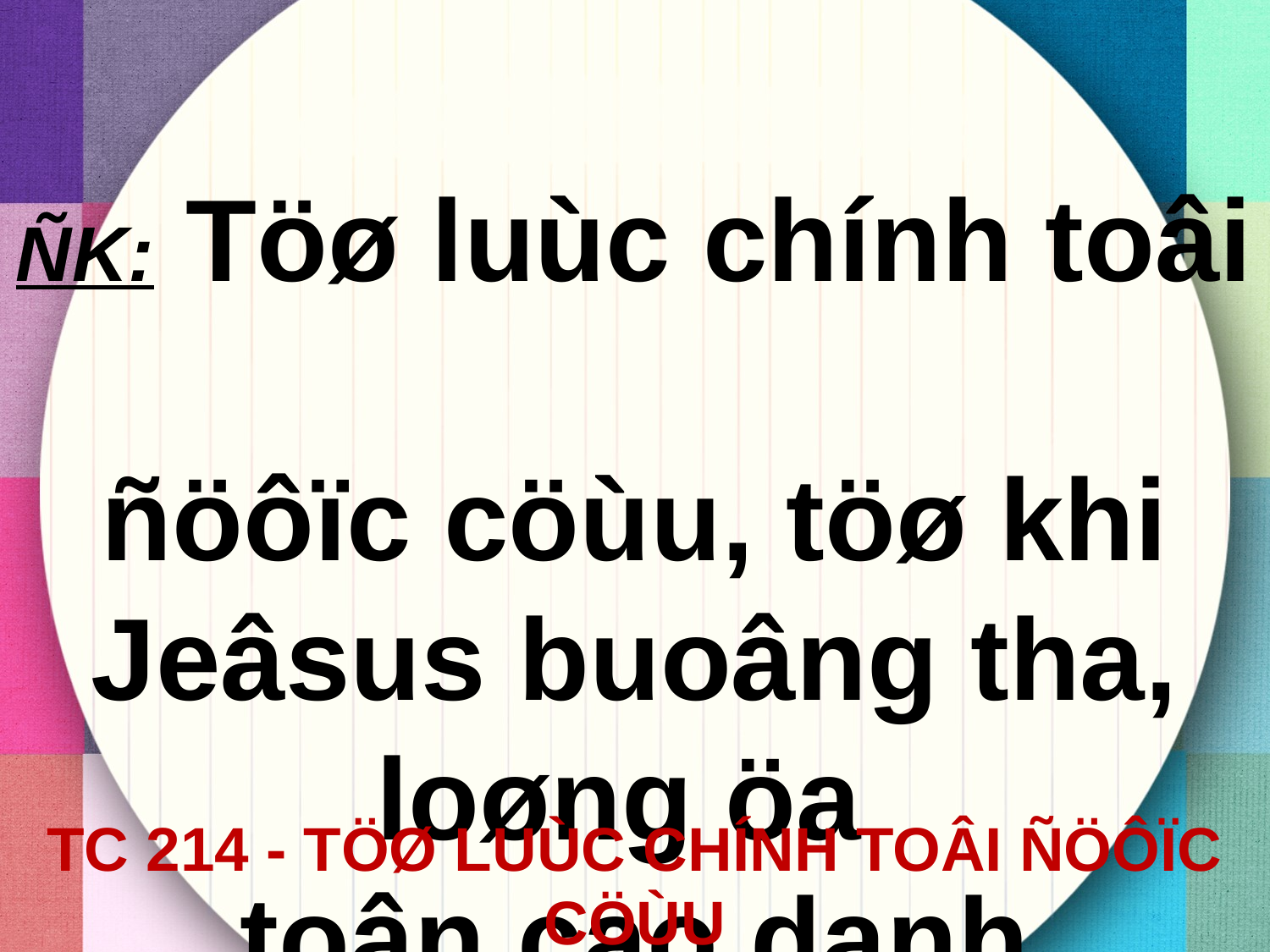

ÑK: Töø luùc chính toâi
ñöôïc cöùu, töø khi Jeâsus buoâng tha, loøng öa
toân cao danh Jeâsus.
TC 214 - TÖØ LUÙC CHÍNH TOÂI ÑÖÔÏC CÖÙU